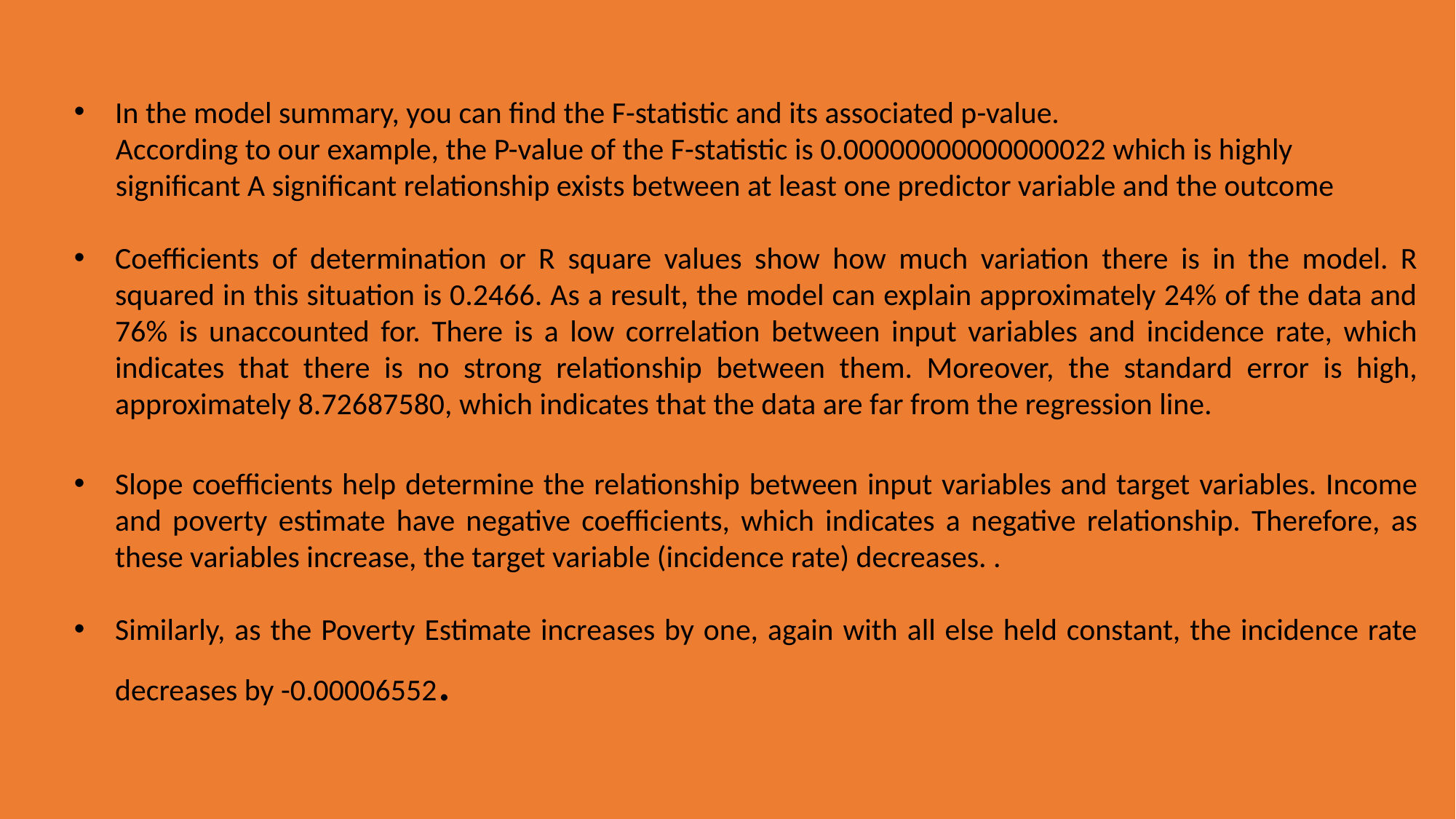

In the model summary, you can find the F-statistic and its associated p-value.
      According to our example, the P-value of the F-statistic is 0.00000000000000022 which is highly
      significant A significant relationship exists between at least one predictor variable and the outcome

Coefficients of determination or R square values show how much variation there is in the model. R squared in this situation is 0.2466. As a result, the model can explain approximately 24% of the data and 76% is unaccounted for. There is a low correlation between input variables and incidence rate, which indicates that there is no strong relationship between them. Moreover, the standard error is high, approximately 8.72687580, which indicates that the data are far from the regression line.

Slope coefficients help determine the relationship between input variables and target variables. Income and poverty estimate have negative coefficients, which indicates a negative relationship. Therefore, as these variables increase, the target variable (incidence rate) decreases. .

Similarly, as the Poverty Estimate increases by one, again with all else held constant, the incidence rate decreases by -0.00006552.